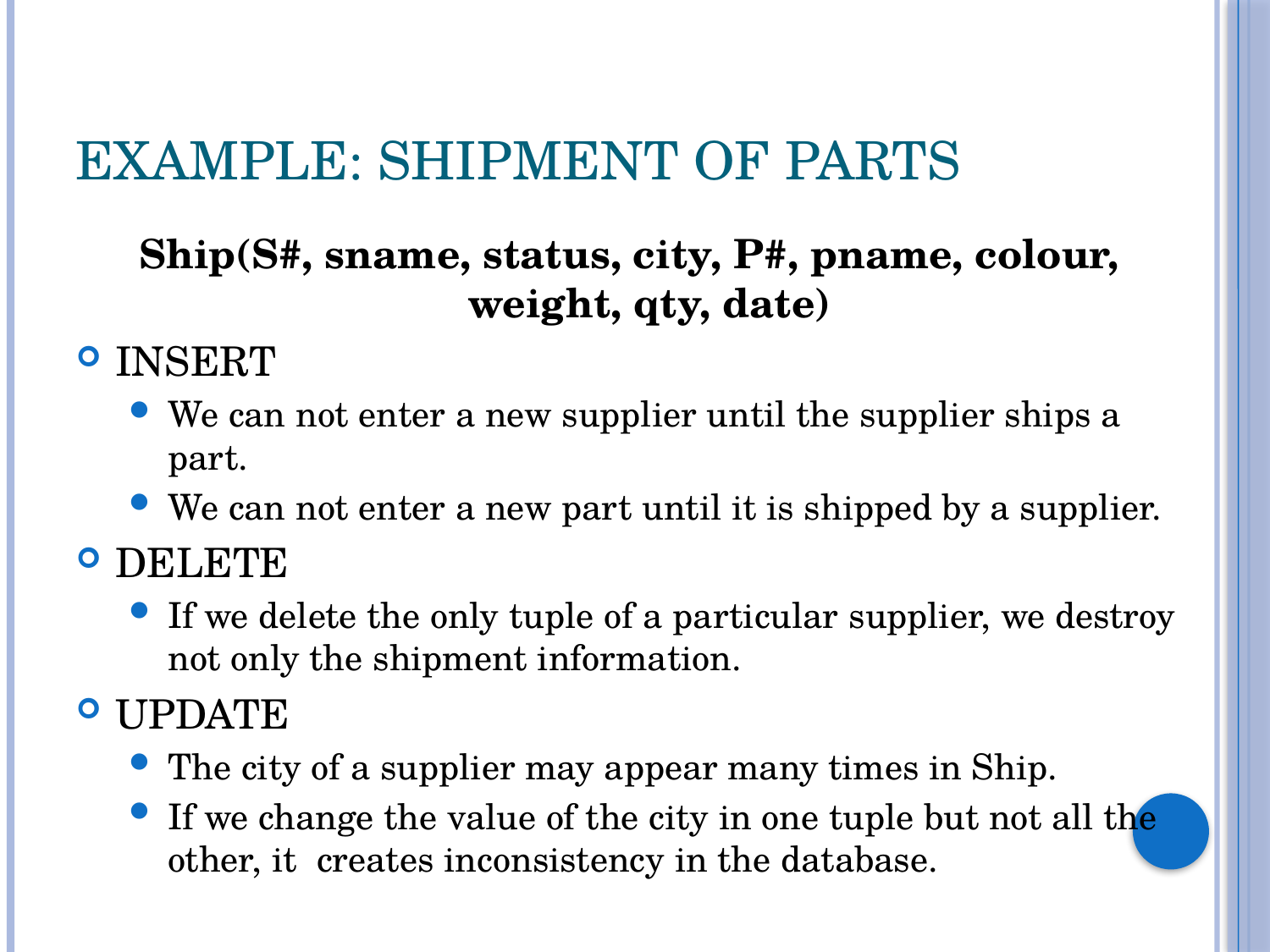

# Example: Shipment of Parts
Ship(S#, sname, status, city, P#, pname, colour, weight, qty, date)
INSERT
We can not enter a new supplier until the supplier ships a part.
We can not enter a new part until it is shipped by a supplier.
DELETE
If we delete the only tuple of a particular supplier, we destroy not only the shipment information.
UPDATE
The city of a supplier may appear many times in Ship.
If we change the value of the city in one tuple but not all the other, it  creates inconsistency in the database.